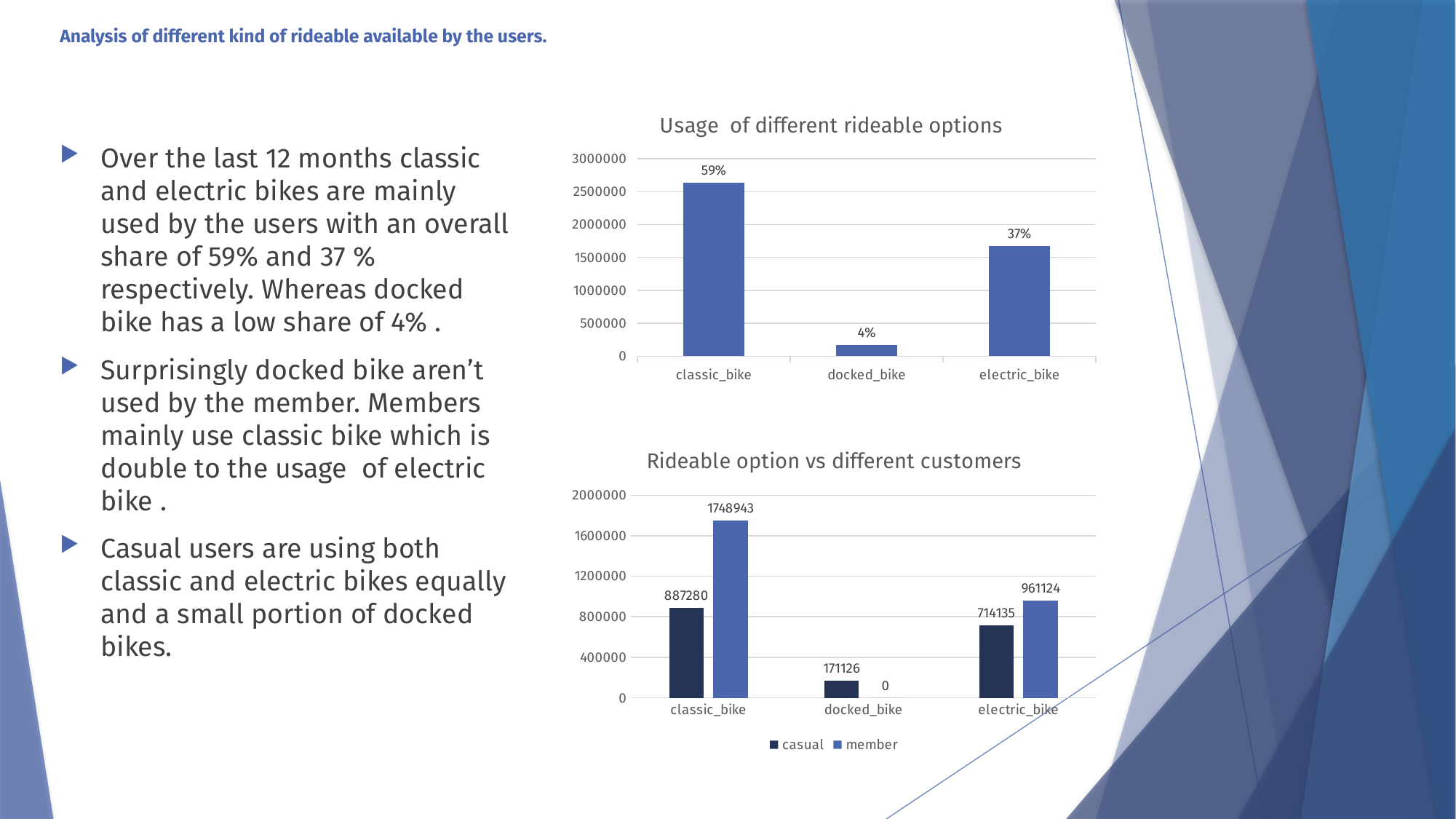

# Analysis of different kind of rideable available by the users.

### Chart: Usage  of different rideable options

| Category | no_of_rides |
|---|---|
| classic_bike | 2636223.0 |
| docked_bike | 171126.0 |
| electric_bike | 1675259.0 |
Over the last 12 months classic and electric bikes are mainly used by the users with an overall share of 59% and 37 % respectively. Whereas docked bike has a low share of 4% .
Surprisingly docked bike aren’t used by the member. Members mainly use classic bike which is double to the usage  of electric bike .
Casual users are using both classic and electric bikes equally and a small portion of docked bikes.

### Chart: Rideable option vs different customers

| Category | casual | member |
|---|---|---|
| classic_bike | 887280.0 | 1748943.0 |
| docked_bike | 171126.0 | 0.0 |
| electric_bike | 714135.0 | 961124.0 |